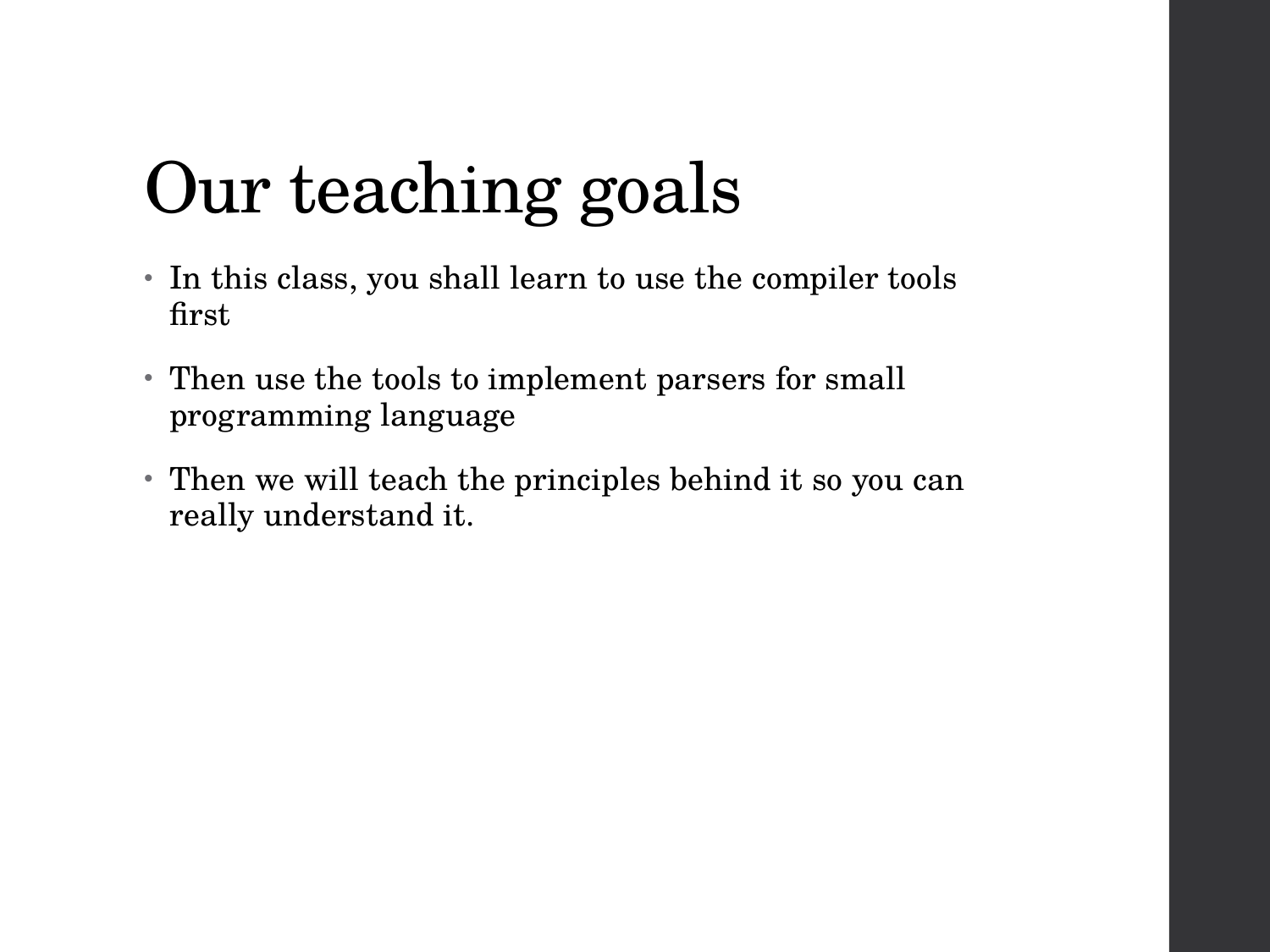

# Our teaching goals
In this class, you shall learn to use the compiler tools first
Then use the tools to implement parsers for small programming language
Then we will teach the principles behind it so you can really understand it.